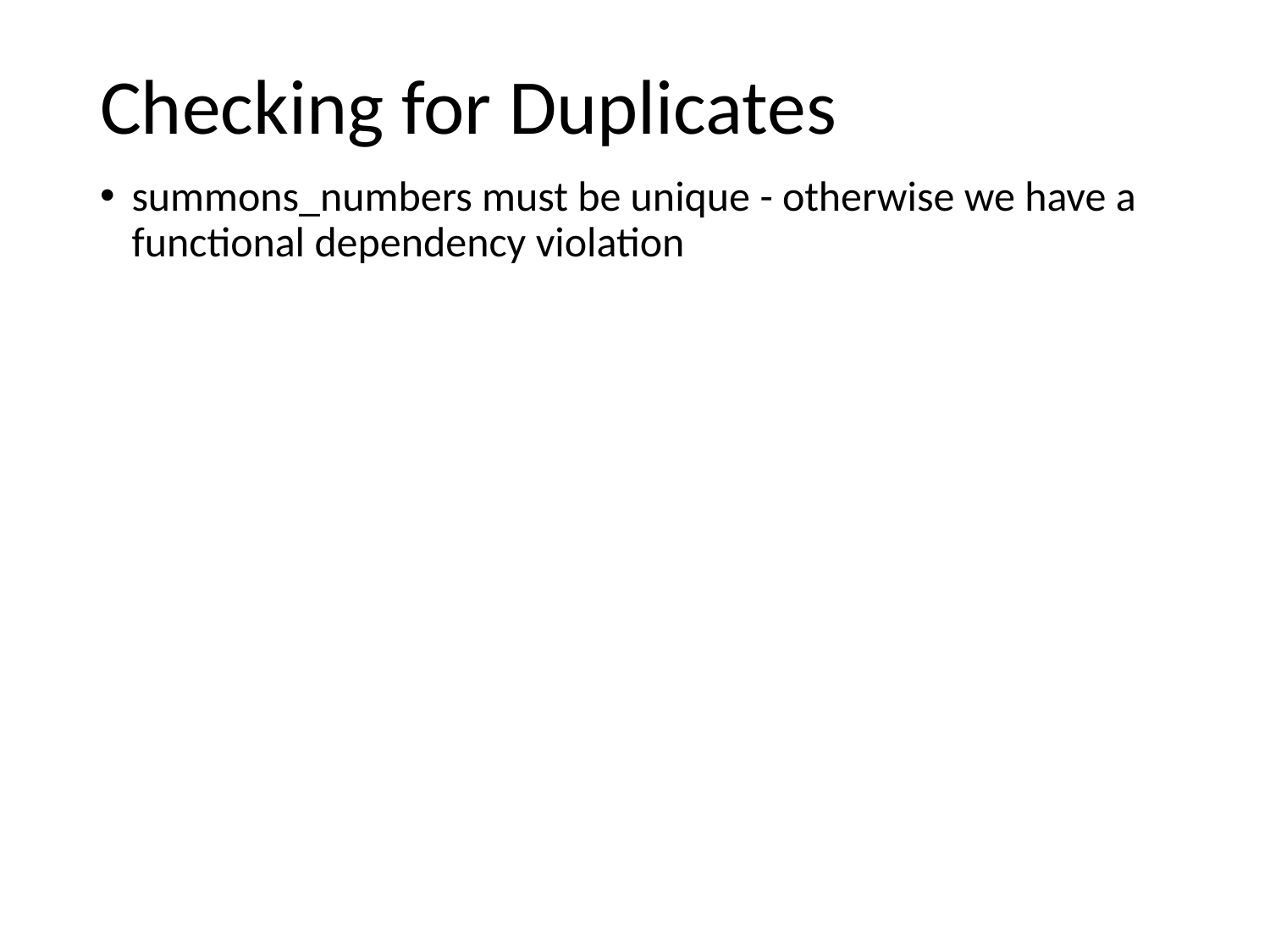

# Checking for Duplicates
summons_numbers must be unique - otherwise we have a functional dependency violation